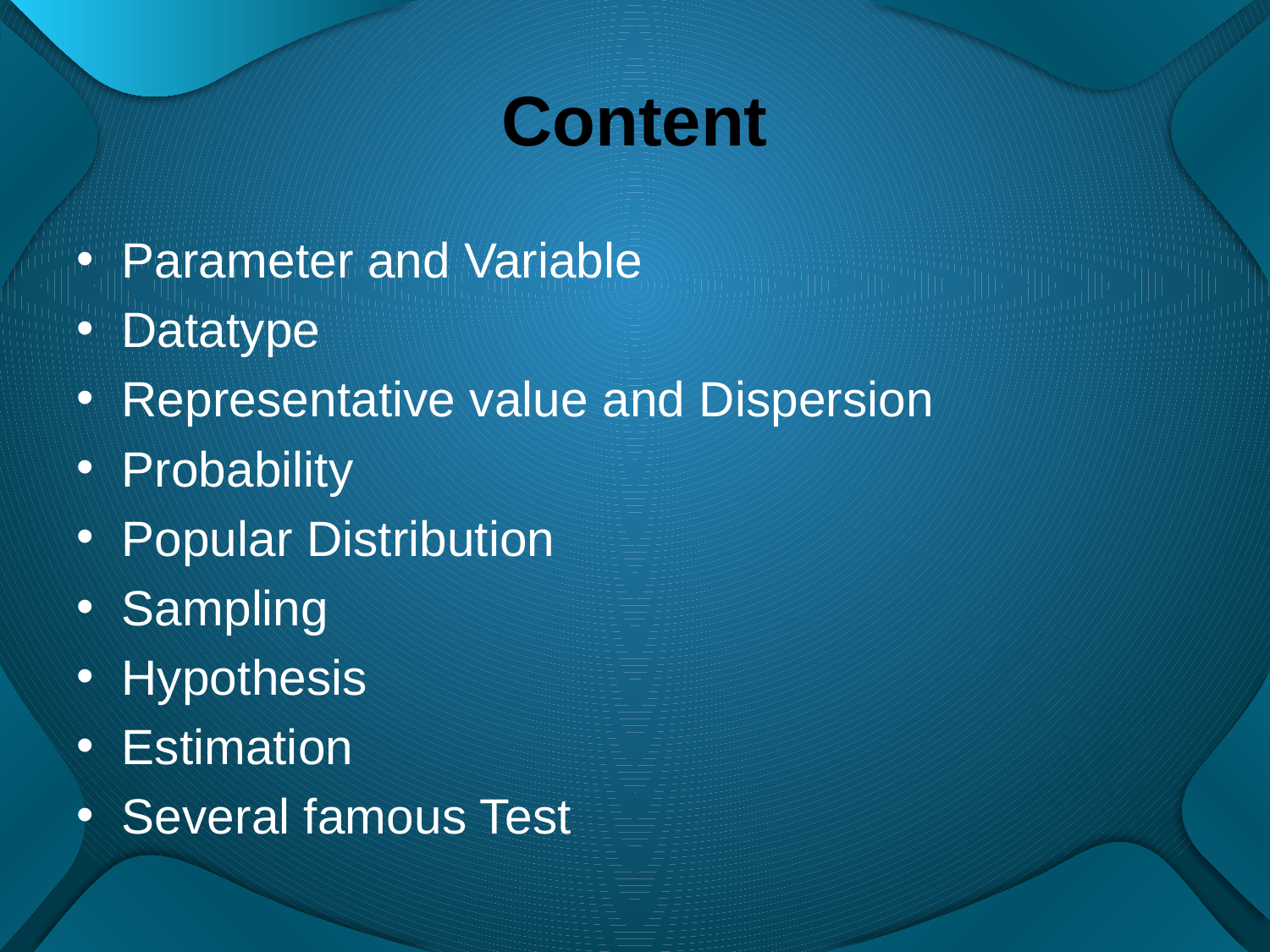

# Content
Parameter and Variable
Datatype
Representative value and Dispersion
Probability
Popular Distribution
Sampling
Hypothesis
Estimation
Several famous Test